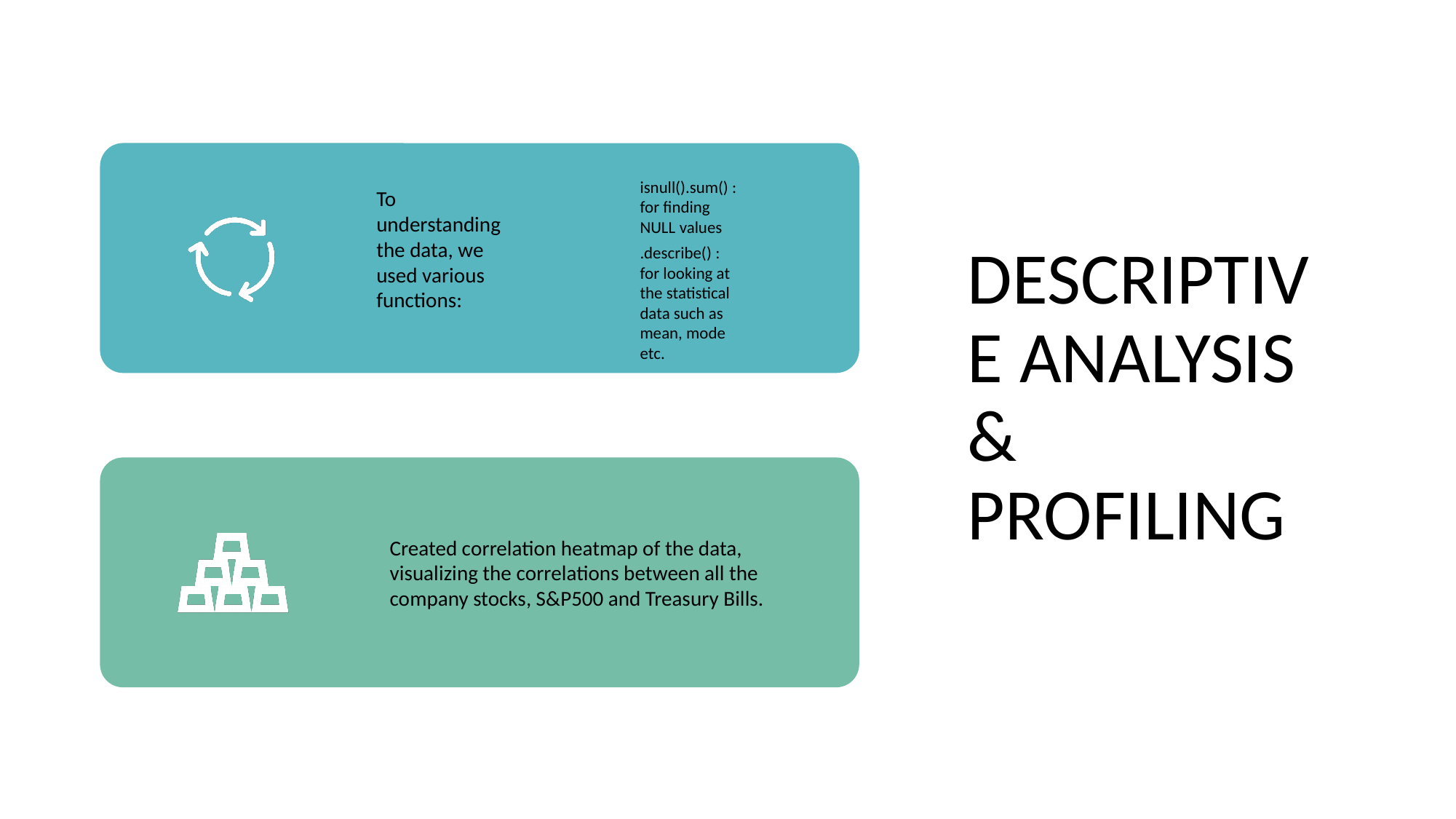

To understanding the data, we used various functions:

isnull().sum() : for finding NULL values
.describe() : for looking at the statistical data such as mean, mode etc.
Created correlation heatmap of the data, visualizing the correlations between all the company stocks, S&P500 and Treasury Bills.
# DESCRIPTIVE ANALYSIS & PROFILING
5